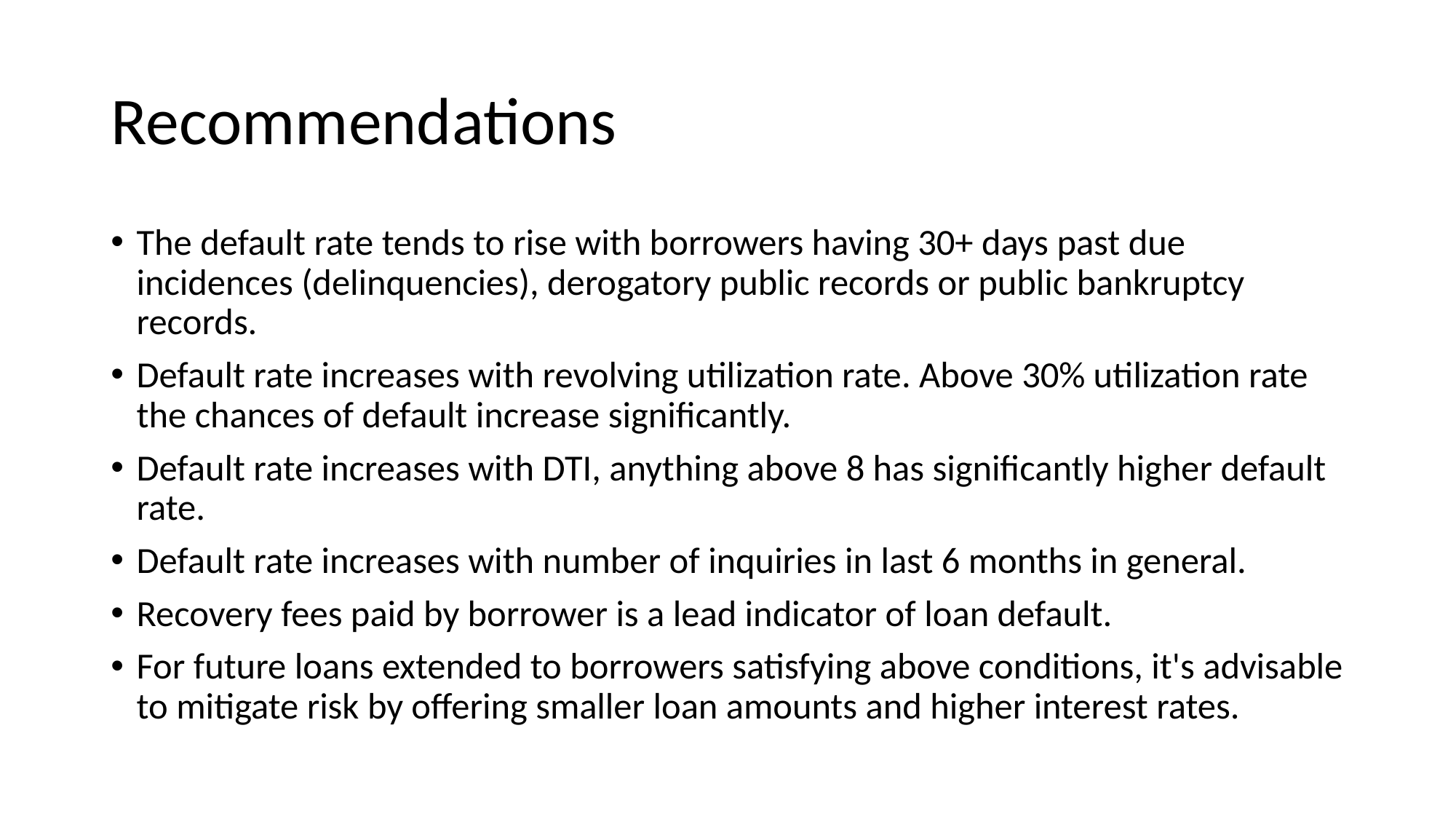

# Recommendations
The default rate tends to rise with borrowers having 30+ days past due incidences (delinquencies), derogatory public records or public bankruptcy records.
Default rate increases with revolving utilization rate. Above 30% utilization rate the chances of default increase significantly.
Default rate increases with DTI, anything above 8 has significantly higher default rate.
Default rate increases with number of inquiries in last 6 months in general.
Recovery fees paid by borrower is a lead indicator of loan default.
For future loans extended to borrowers satisfying above conditions, it's advisable to mitigate risk by offering smaller loan amounts and higher interest rates.